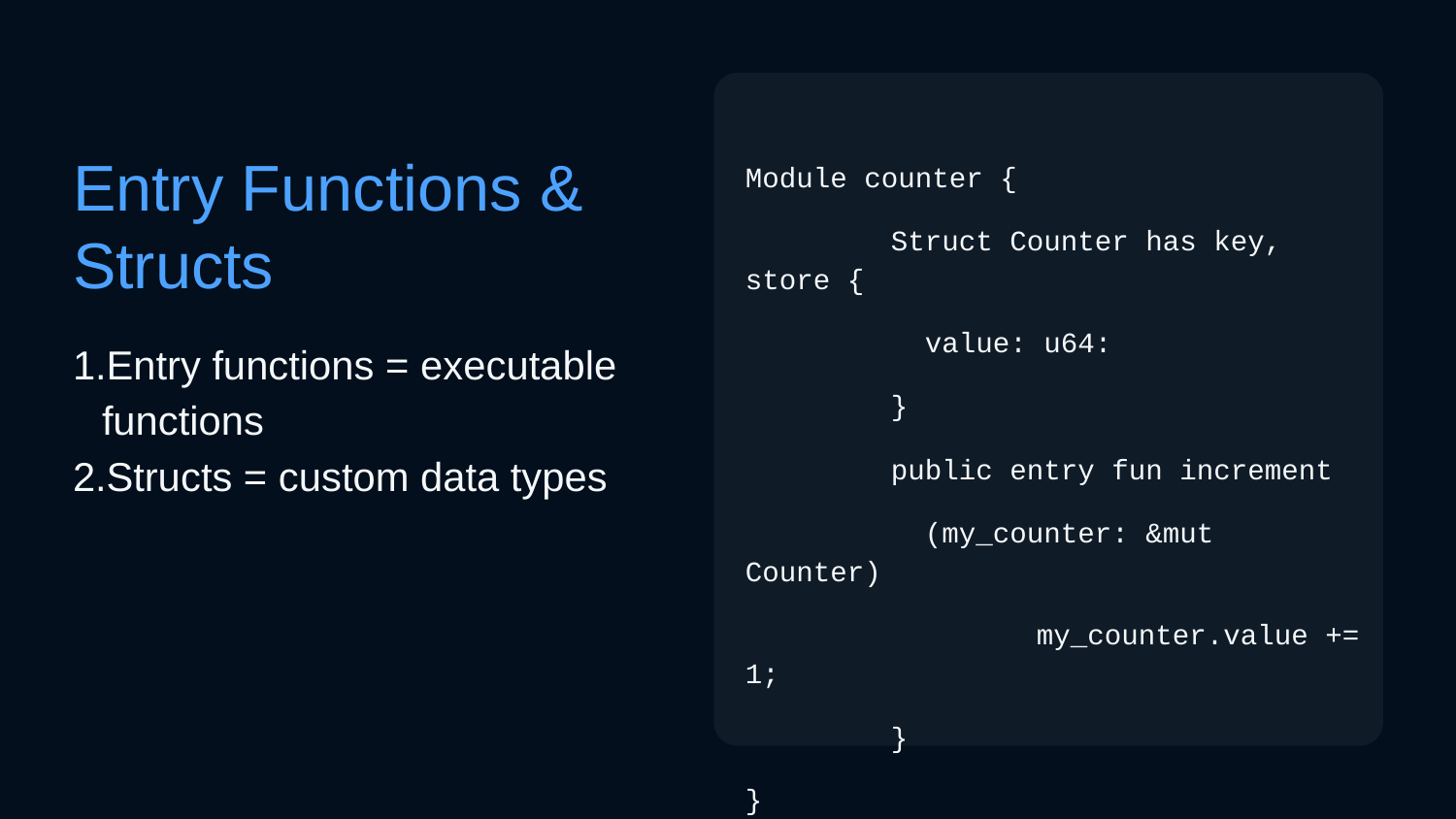

# Entry Functions & Structs
Module counter {
	Struct Counter has key, store {
	  value: u64:
	}
	public entry fun increment
	  (my_counter: &mut Counter)
		my_counter.value += 1;
	}
}
Entry functions = executable functions
Structs = custom data types